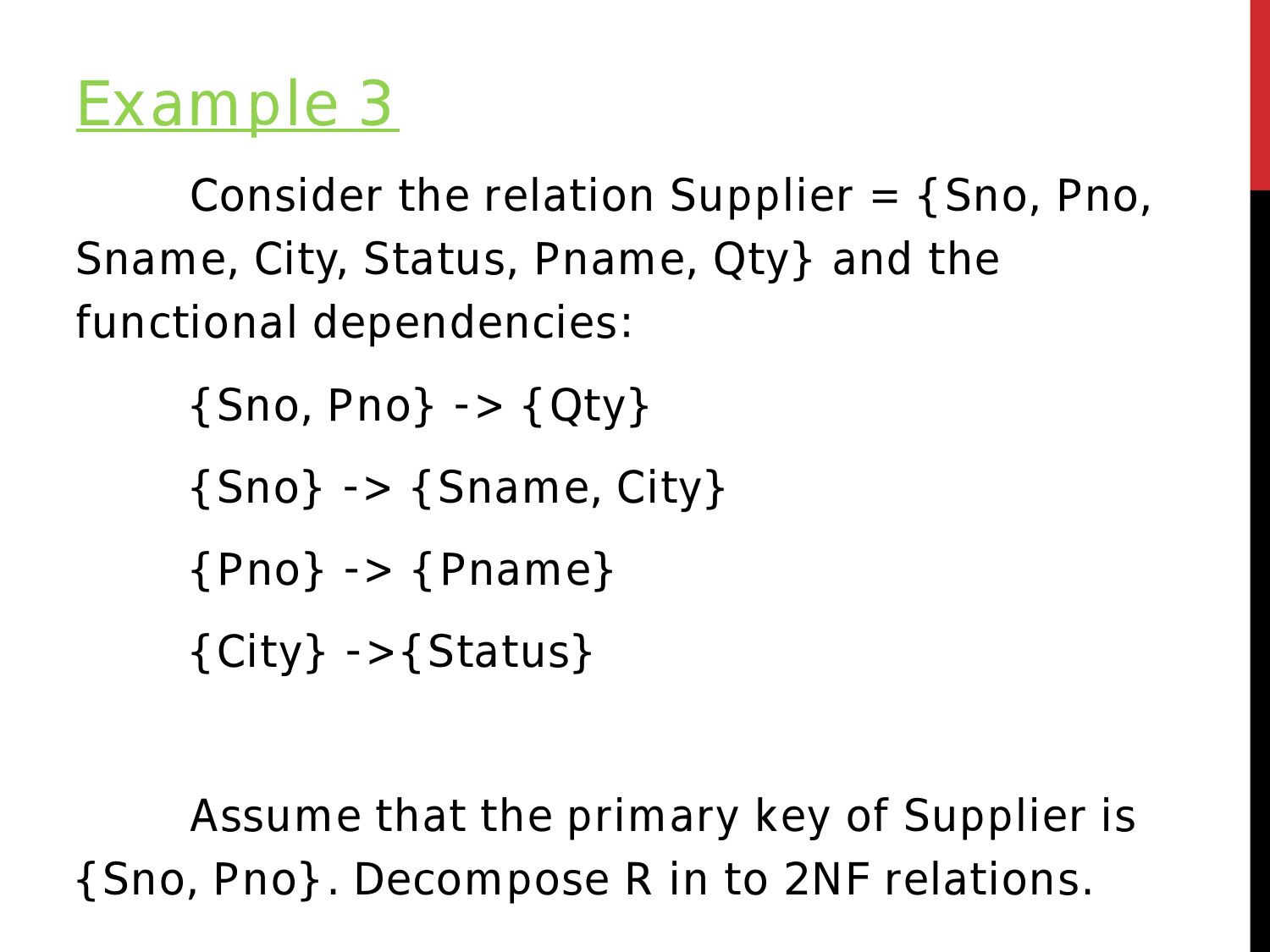

Example 3
	Consider the relation Supplier = {Sno, Pno, Sname, City, Status, Pname, Qty} and the functional dependencies:
	{Sno, Pno} -> {Qty}
	{Sno} -> {Sname, City}
	{Pno} -> {Pname}
	{City} ->{Status}

	Assume that the primary key of Supplier is {Sno, Pno}. Decompose R in to 2NF relations.